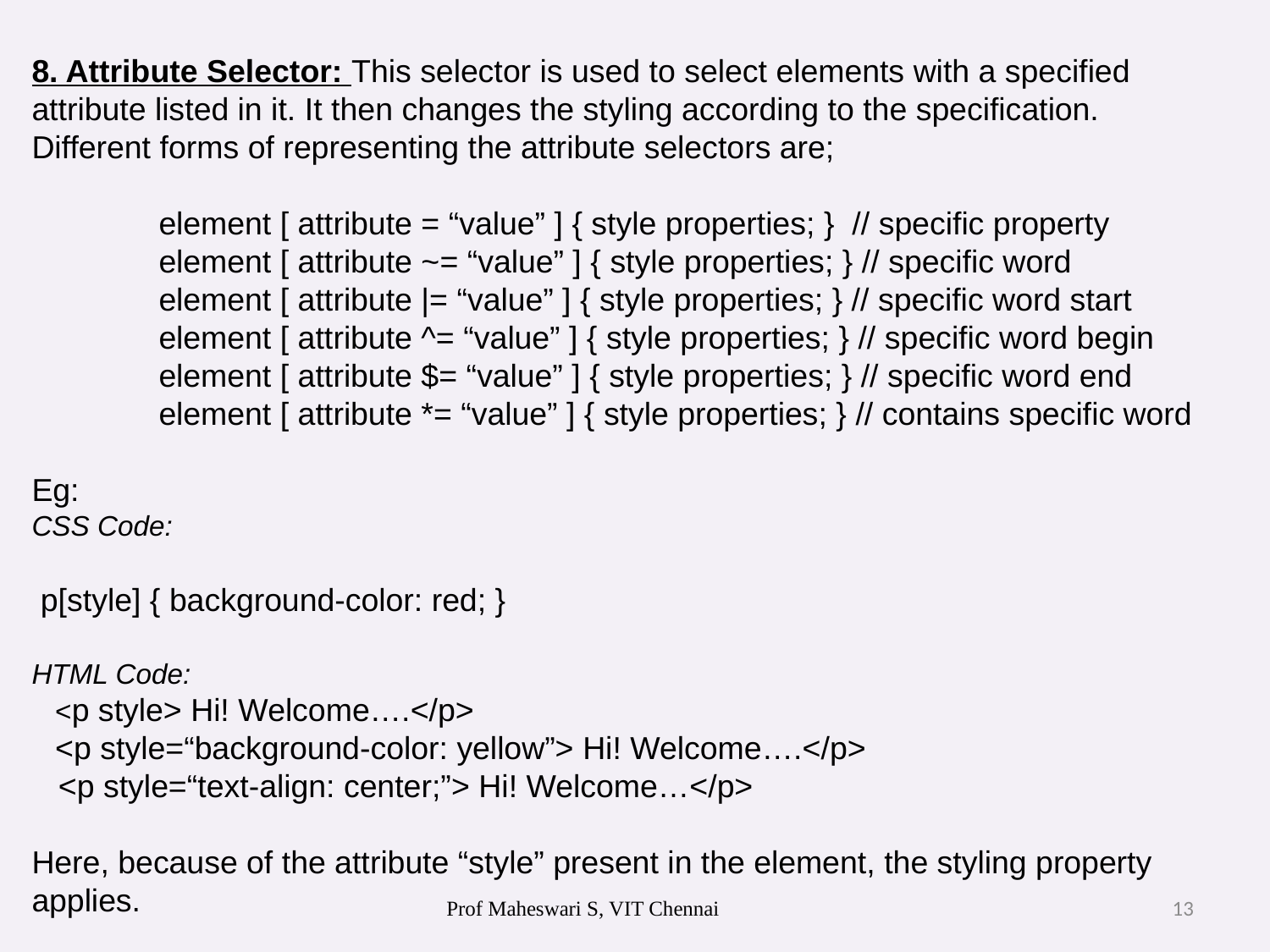

# 8. Attribute Selector: This selector is used to select elements with a specified attribute listed in it. It then changes the styling according to the specification. Different forms of representing the attribute selectors are; element [ attribute = “value” ] { style properties; }  // specific property element [ attribute ~= “value” ] { style properties; } // specific word element [ attribute |= “value” ] { style properties; } // specific word start element [ attribute ^= “value” ] { style properties; } // specific word begin element [ attribute $= “value” ] { style properties; } // specific word end element [ attribute *= “value” ] { style properties; } // contains specific word Eg: CSS Code: p[style] { background-color: red; } HTML Code: <p style> Hi! Welcome….</p> <p style=“background-color: yellow”> Hi! Welcome….</p> <p style=“text-align: center;”> Hi! Welcome…</p> Here, because of the attribute “style” present in the element, the styling property applies.
Prof Maheswari S, VIT Chennai
13